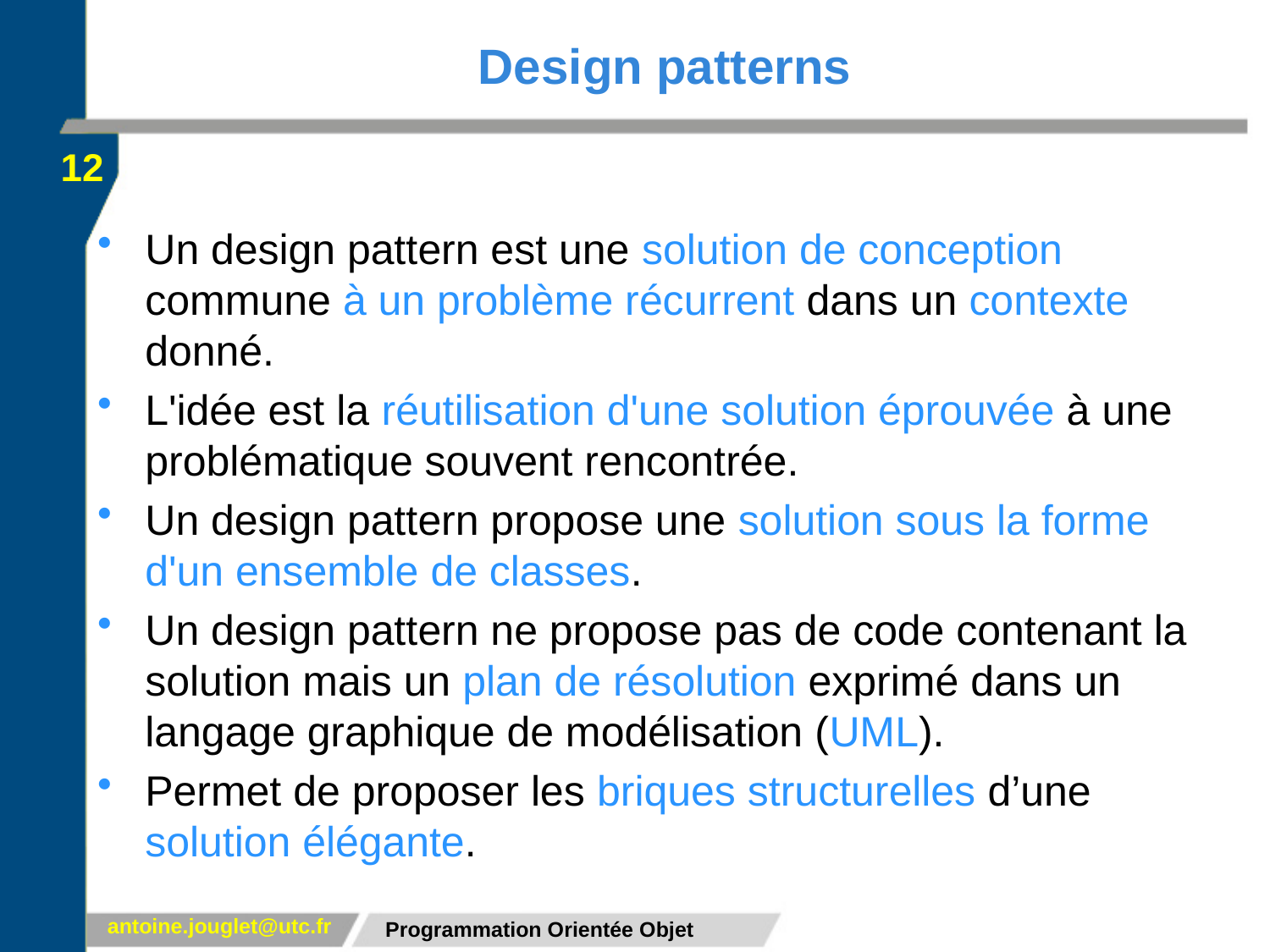

# Design patterns
12
Un design pattern est une solution de conception commune à un problème récurrent dans un contexte donné.
L'idée est la réutilisation d'une solution éprouvée à une problématique souvent rencontrée.
Un design pattern propose une solution sous la forme d'un ensemble de classes.
Un design pattern ne propose pas de code contenant la solution mais un plan de résolution exprimé dans un langage graphique de modélisation (UML).
Permet de proposer les briques structurelles d’une solution élégante.